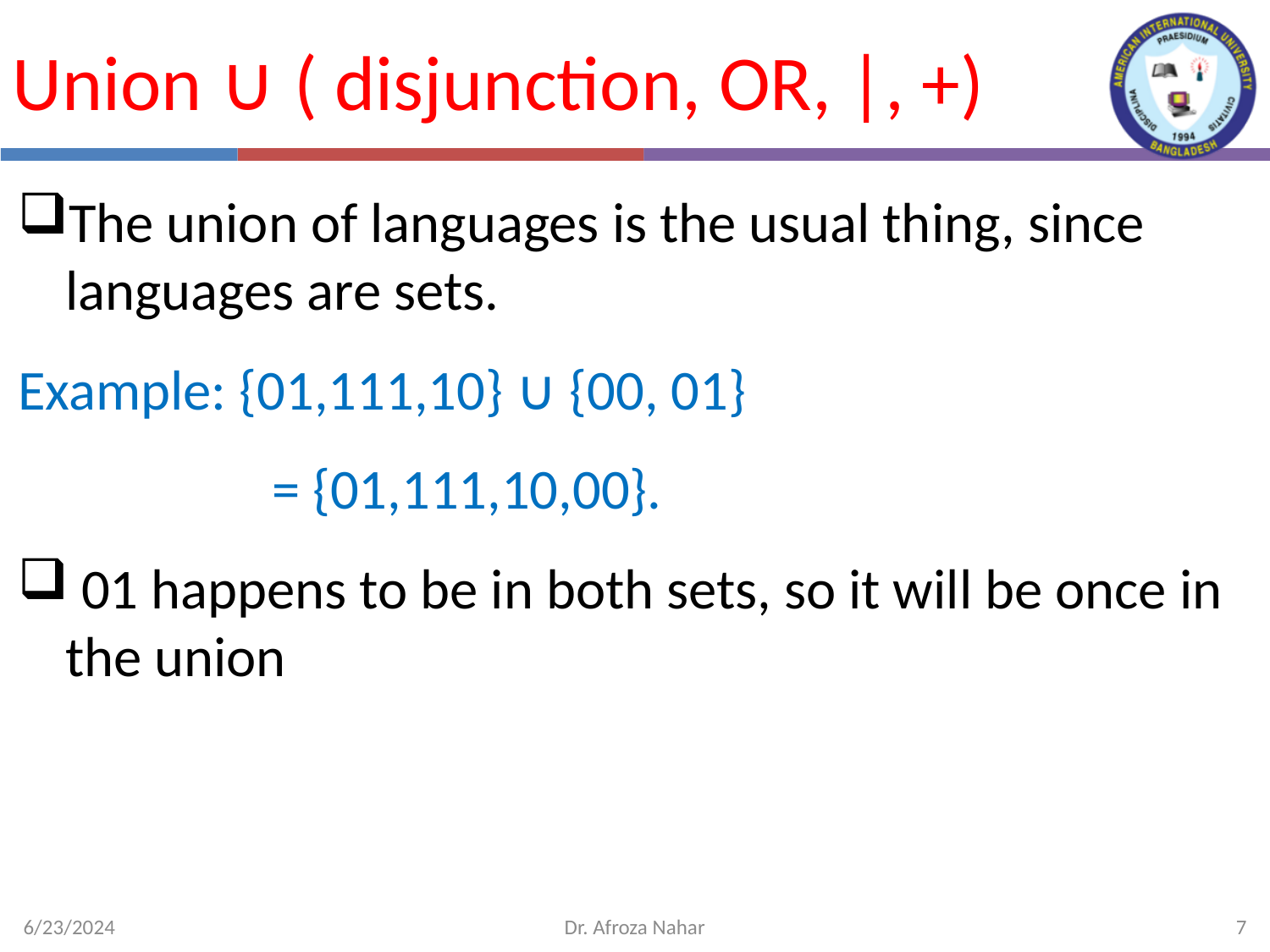

# Union ∪ ( disjunction, OR, |, +)
The union of languages is the usual thing, since languages are sets.
Example: {01,111,10} ∪ {00, 01}
		= {01,111,10,00}.
 01 happens to be in both sets, so it will be once in the union
6/23/2024
Dr. Afroza Nahar
7